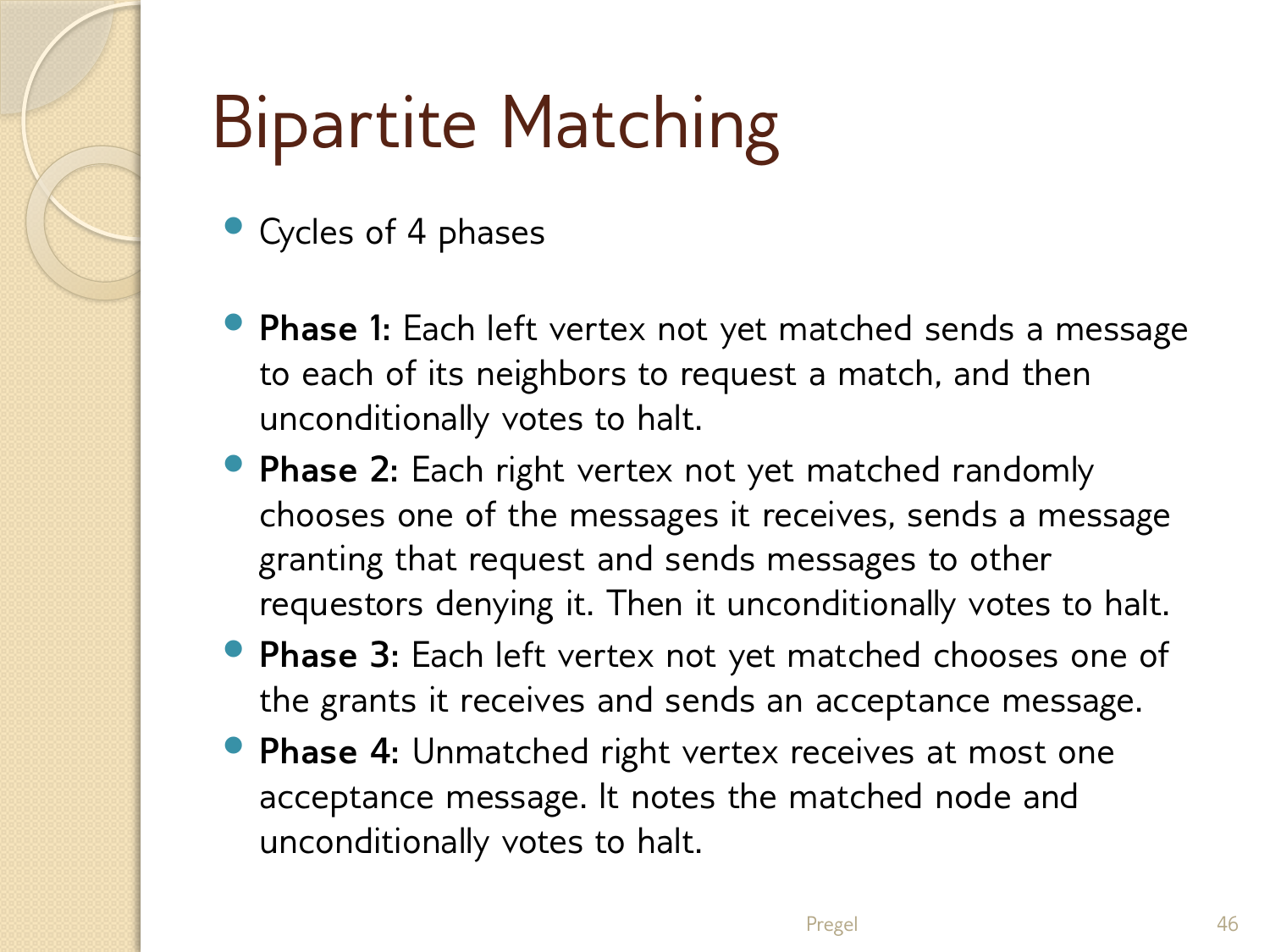

# Bipartite Matching
Cycles of 4 phases
Phase 1: Each left vertex not yet matched sends a message to each of its neighbors to request a match, and then unconditionally votes to halt.
Phase 2: Each right vertex not yet matched randomly chooses one of the messages it receives, sends a message granting that request and sends messages to other requestors denying it. Then it unconditionally votes to halt.
Phase 3: Each left vertex not yet matched chooses one of the grants it receives and sends an acceptance message.
Phase 4: Unmatched right vertex receives at most one acceptance message. It notes the matched node and unconditionally votes to halt.
Pregel
46